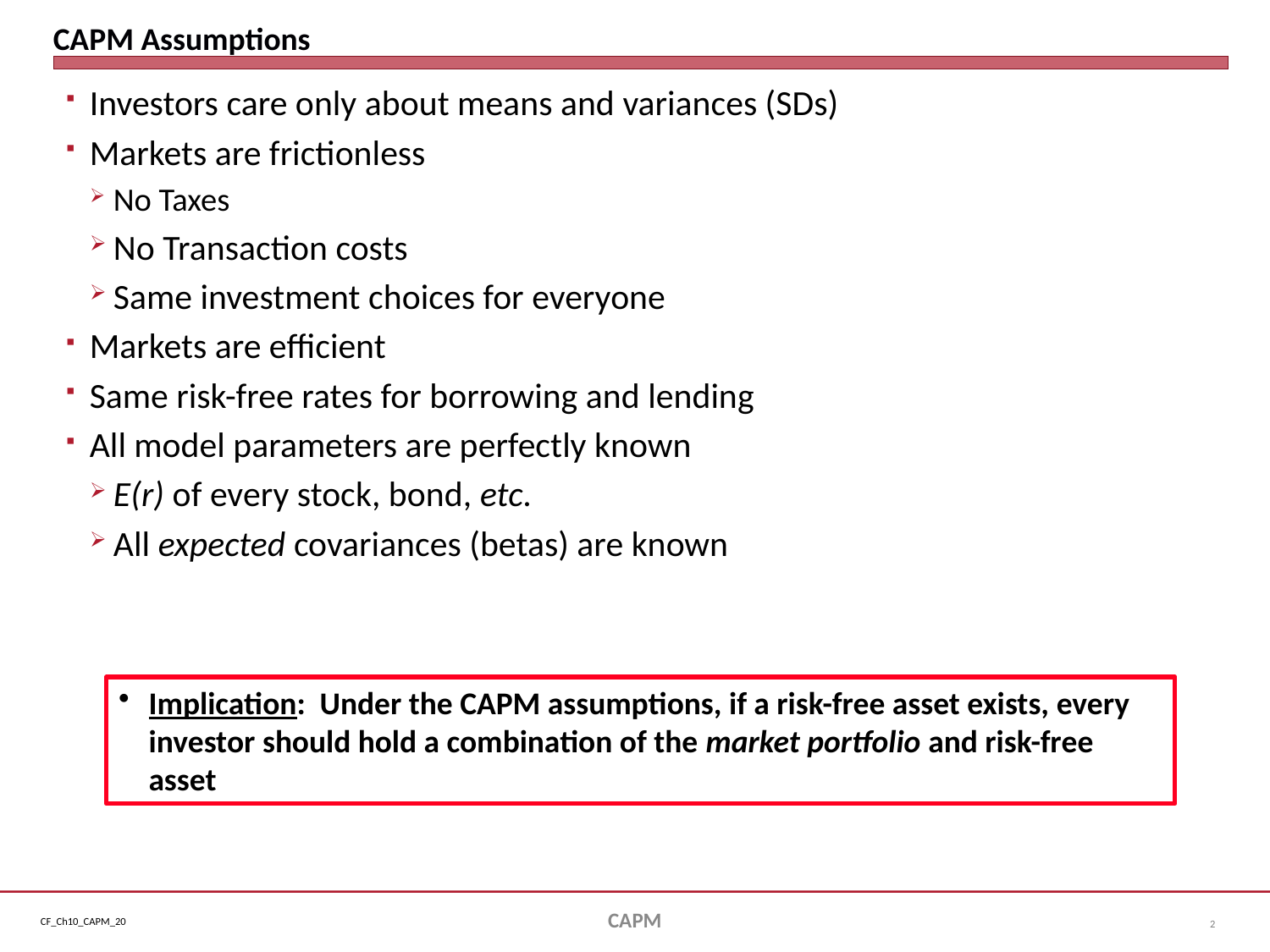

# CAPM Assumptions
Investors care only about means and variances (SDs)
Markets are frictionless
No Taxes
No Transaction costs
Same investment choices for everyone
Markets are efficient
Same risk-free rates for borrowing and lending
All model parameters are perfectly known
E(r) of every stock, bond, etc.
All expected covariances (betas) are known

Implication:  Under the CAPM assumptions, if a risk-free asset exists, every investor should hold a combination of the market portfolio and risk-free asset
CAPM
2